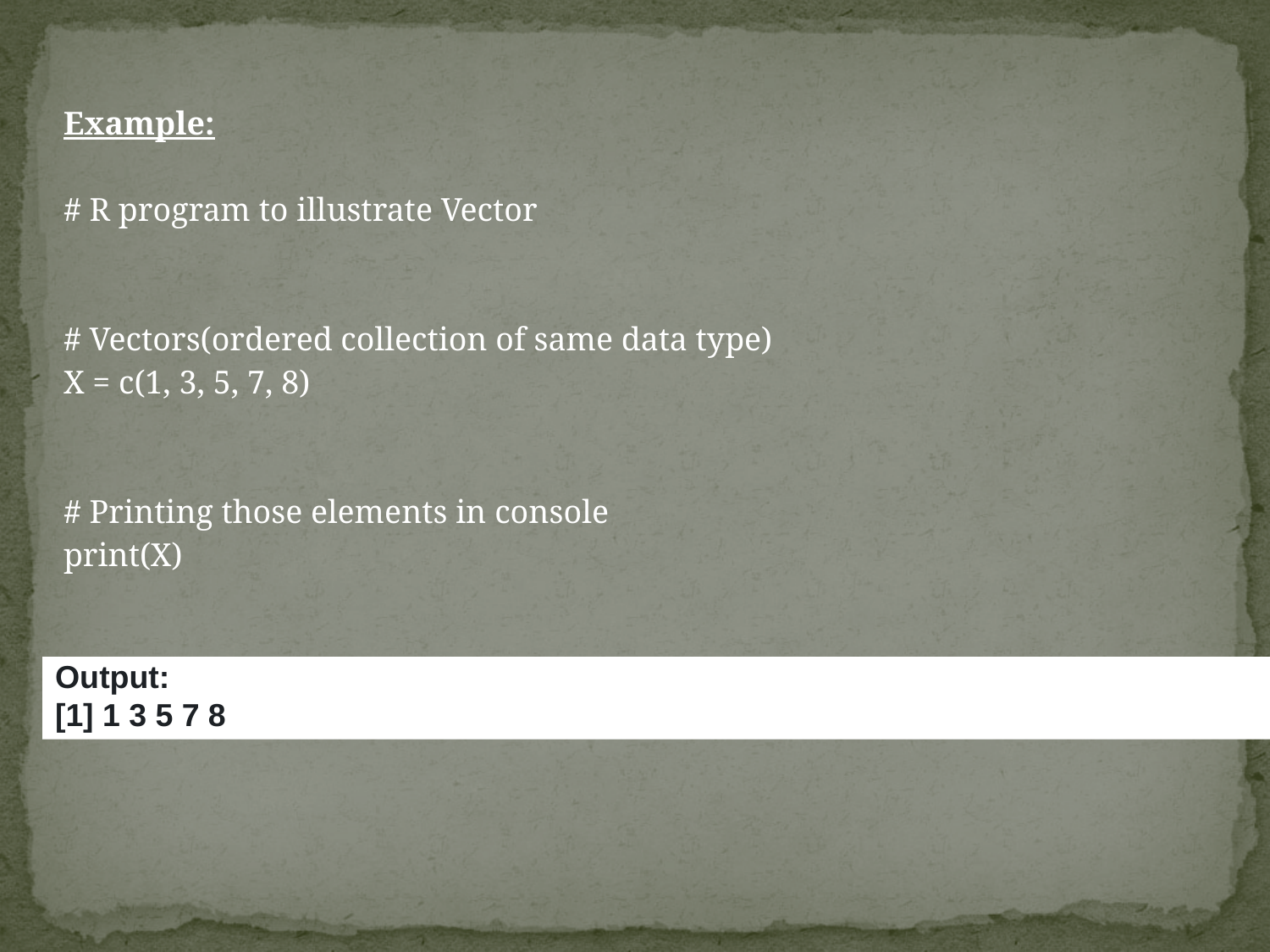

| Example: # R program to illustrate Vector   # Vectors(ordered collection of same data type) X = c(1, 3, 5, 7, 8)   # Printing those elements in console print(X) |
| --- |
Output:
[1] 1 3 5 7 8